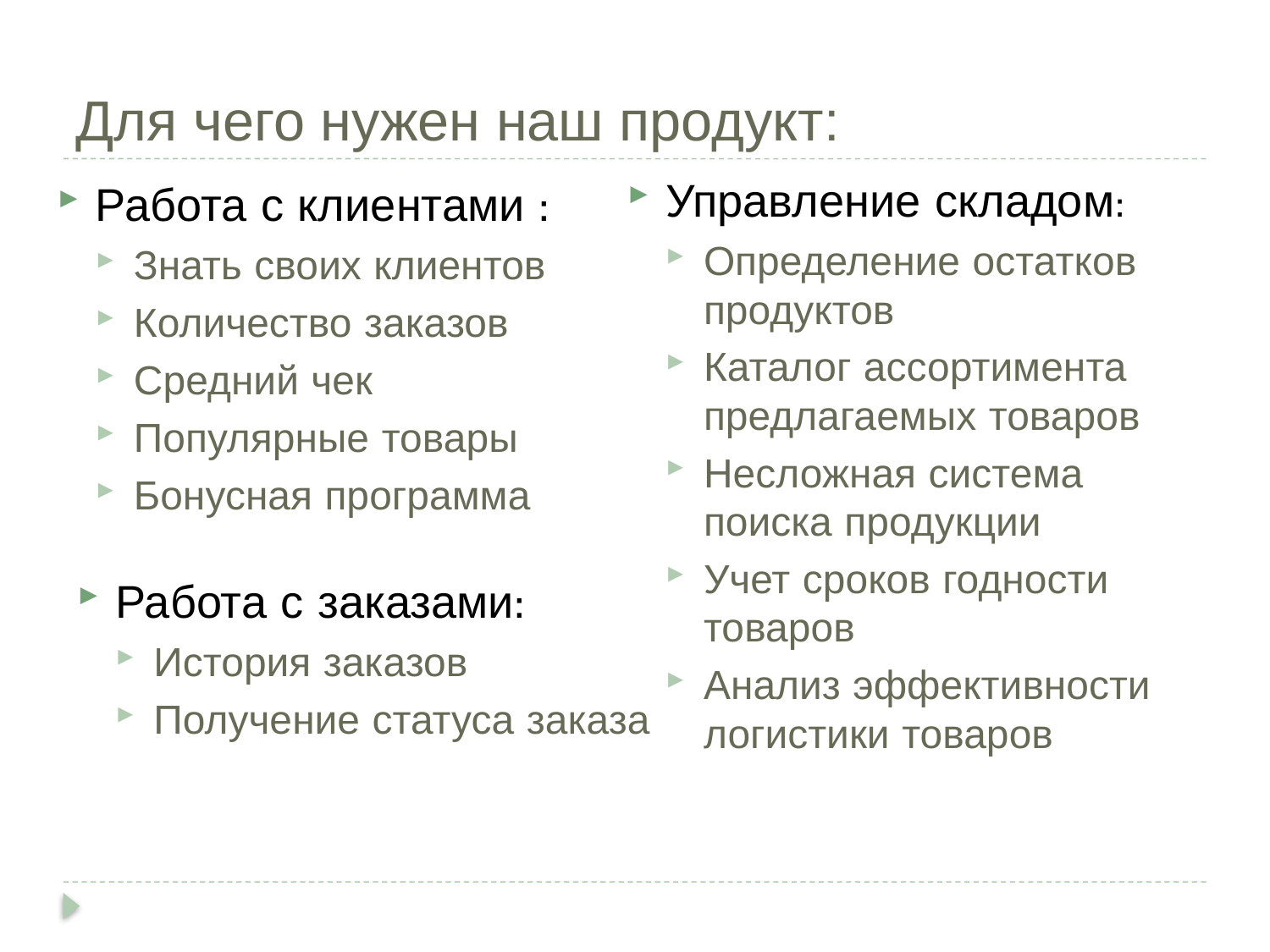

# Для чего нужен наш продукт:
Управление складом:
Определение остатков продуктов
Каталог ассортимента предлагаемых товаров
Несложная система поиска продукции
Учет сроков годности товаров
Анализ эффективности логистики товаров
Работа с клиентами :
Знать своих клиентов
Количество заказов
Средний чек
Популярные товары
Бонусная программа
Работа с заказами:
История заказов
Получение статуса заказа